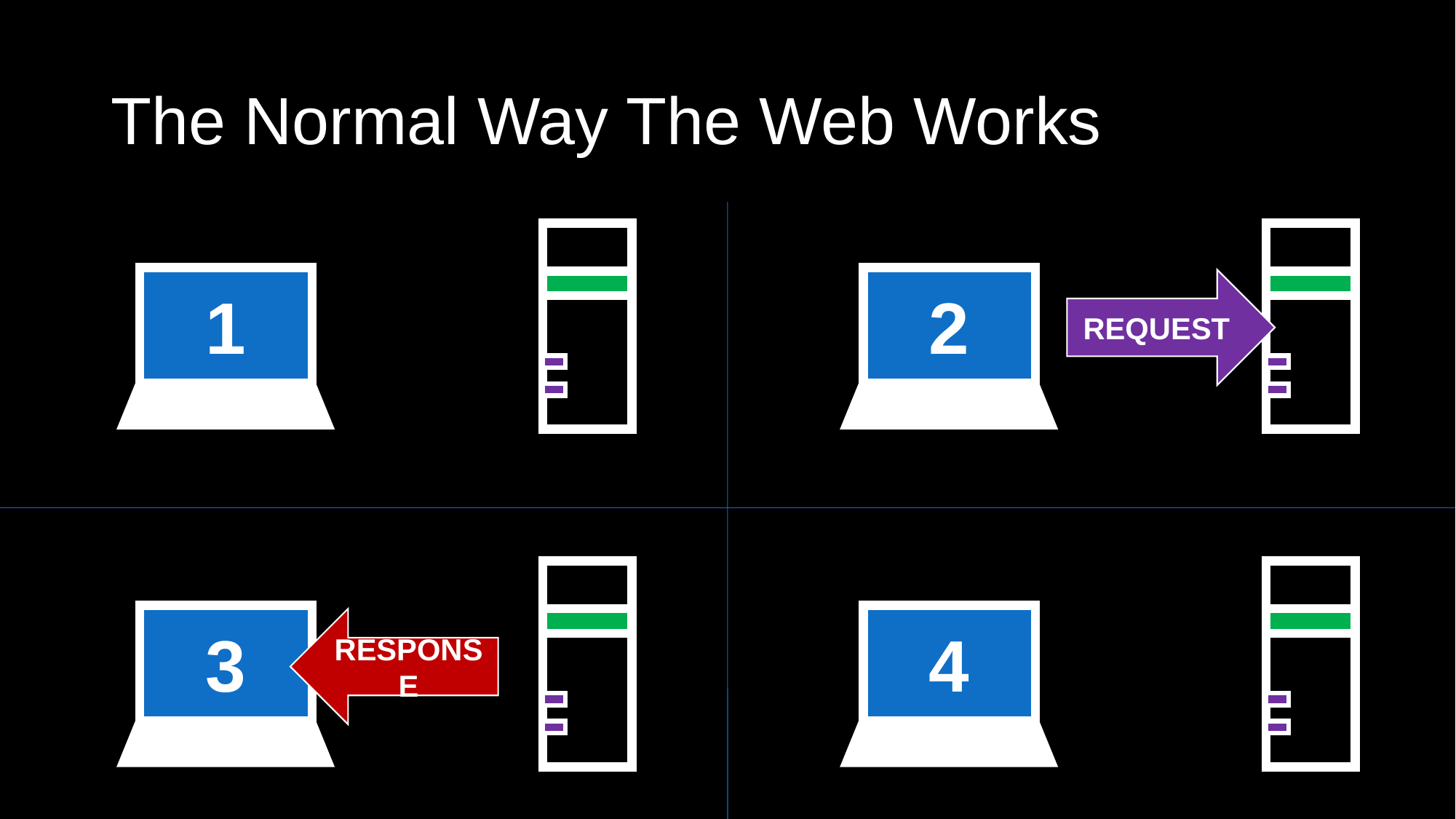

# The Normal Way The Web Works

1

2

REQUEST

3

4

RESPONSE